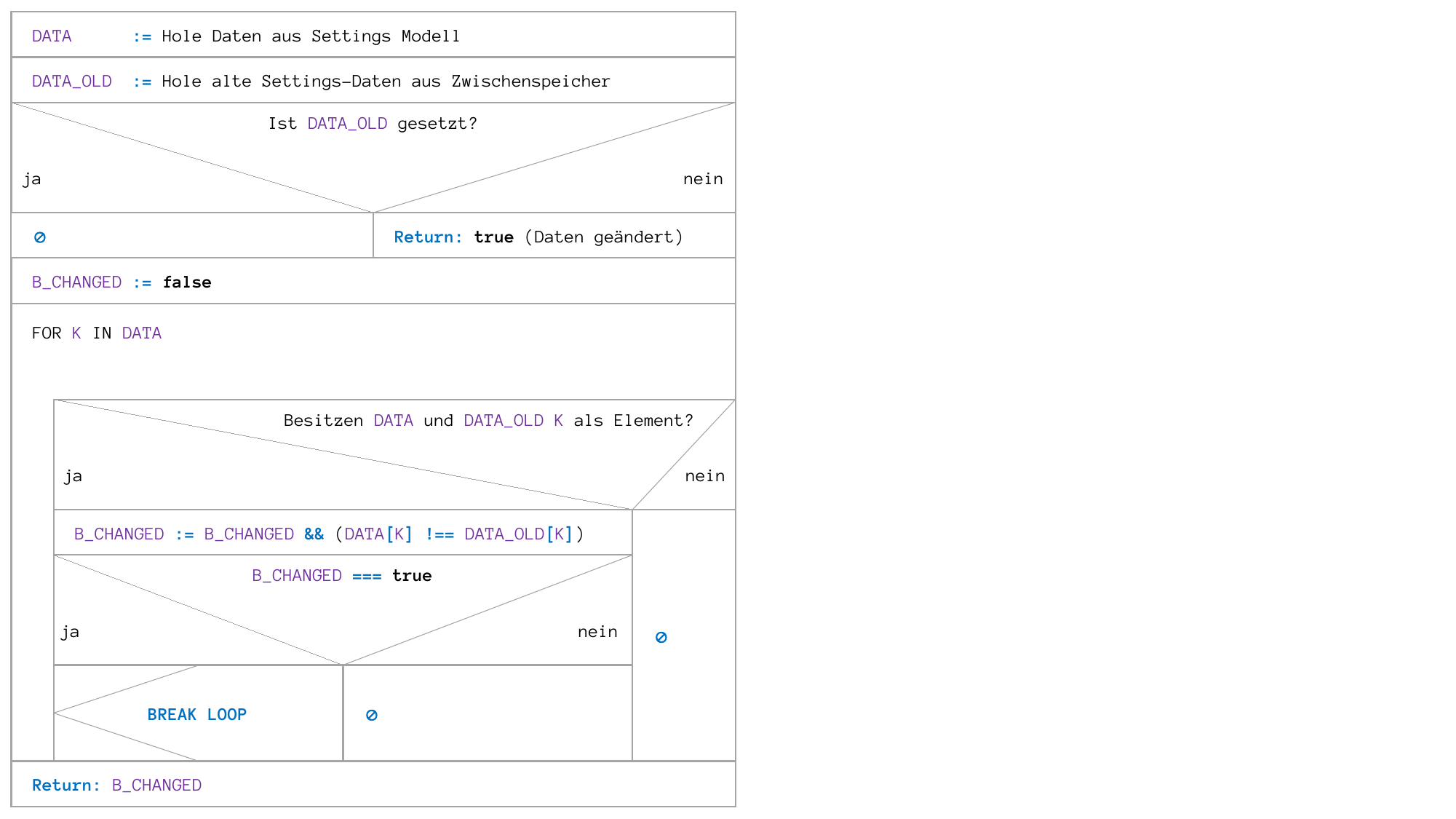

DATA      := Hole Daten aus Settings Modell
DATA_OLD  := Hole alte Settings-Daten aus Zwischenspeicher
Ist DATA_OLD gesetzt?
ja
nein
∅
Return: true (Daten geändert)
B_CHANGED := false
FOR K IN DATA
                   Besitzen DATA und DATA_OLD K als Element?
ja
nein
∅
B_CHANGED := B_CHANGED && (DATA[K] !== DATA_OLD[K])
B_CHANGED === true
ja
nein
BREAK LOOP
∅
Return: B_CHANGED